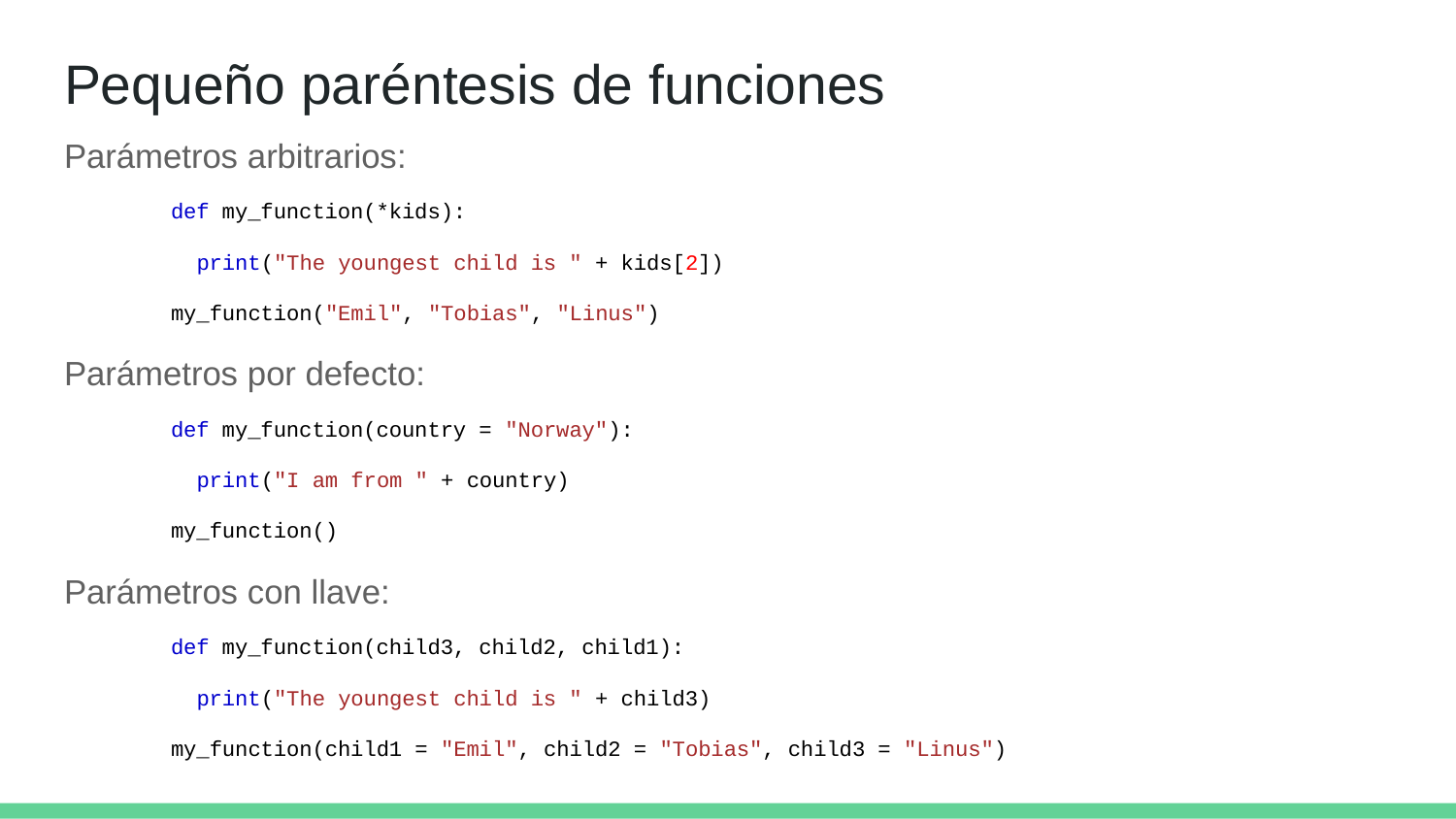

# Pequeño paréntesis de funciones
Parámetros arbitrarios:
def my_function(*kids):
  print("The youngest child is " + kids[2])
my_function("Emil", "Tobias", "Linus")
Parámetros por defecto:
def my_function(country = "Norway"):
  print("I am from " + country)
my_function()
Parámetros con llave:
def my_function(child3, child2, child1):
  print("The youngest child is " + child3)
my_function(child1 = "Emil", child2 = "Tobias", child3 = "Linus")